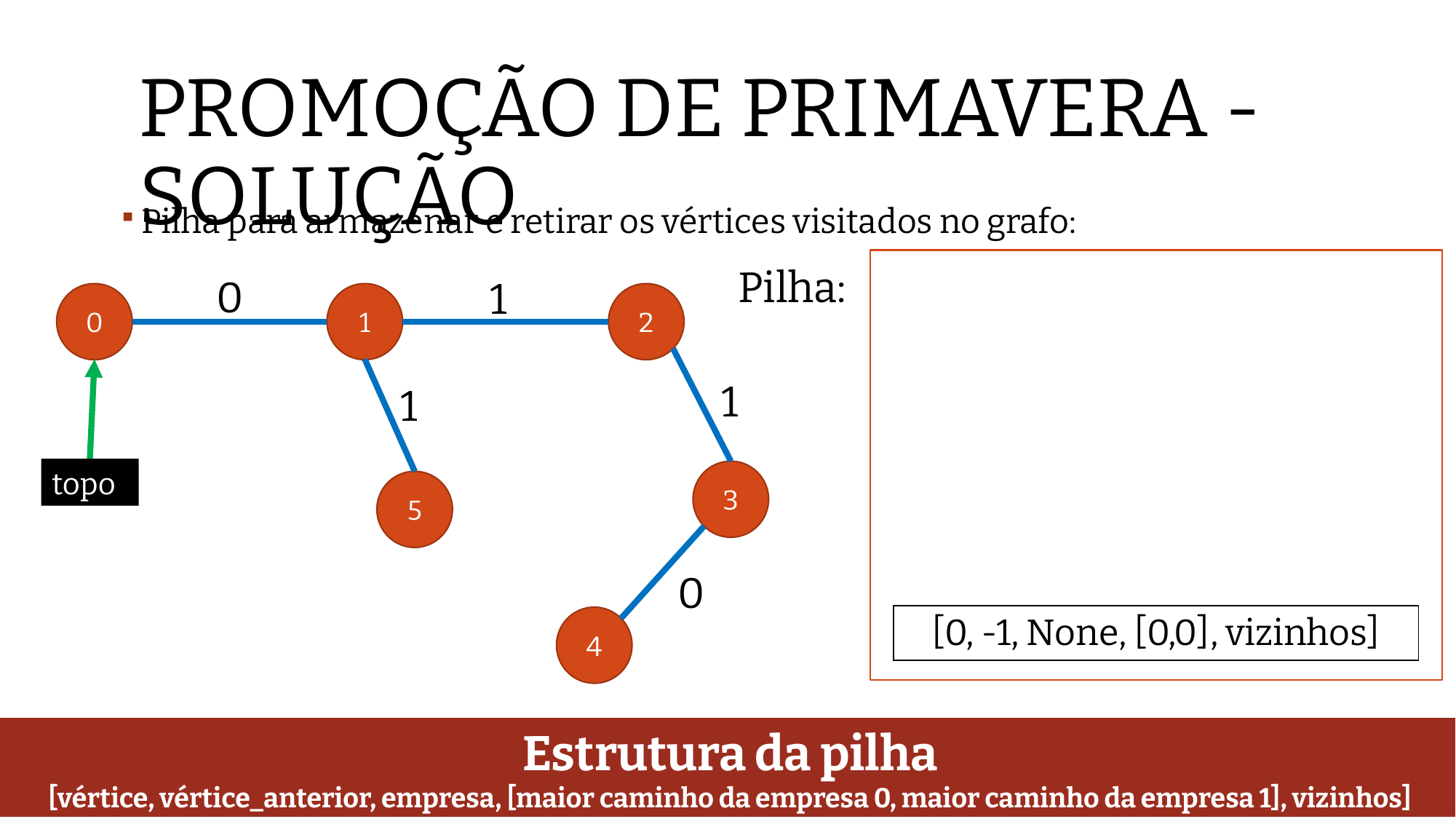

# Promoção de primavera - SOLUçÃO
Pilha para armazenar e retirar os vértices visitados no grafo:

Pilha:
0
1
1
2
0
1
1
3
5
0
4
topo
| [0, -1, None, [0,0], vizinhos] |
| --- |
Estrutura da pilha
[vértice, vértice_anterior, empresa, [maior caminho da empresa 0, maior caminho da empresa 1], vizinhos]